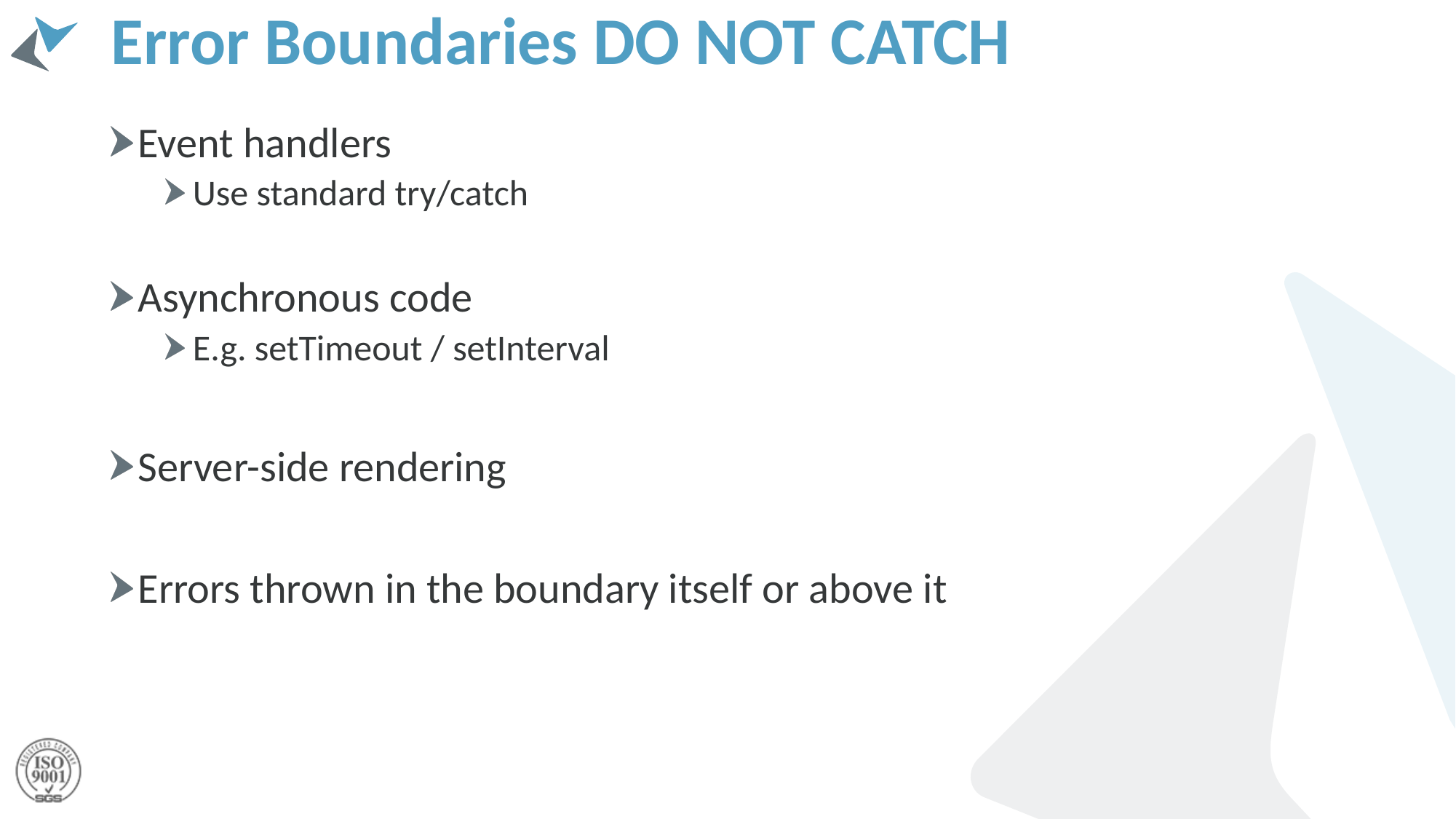

# Error Boundaries DO NOT CATCH
Event handlers
Use standard try/catch

Asynchronous code
E.g. setTimeout / setInterval

Server-side rendering

Errors thrown in the boundary itself or above it